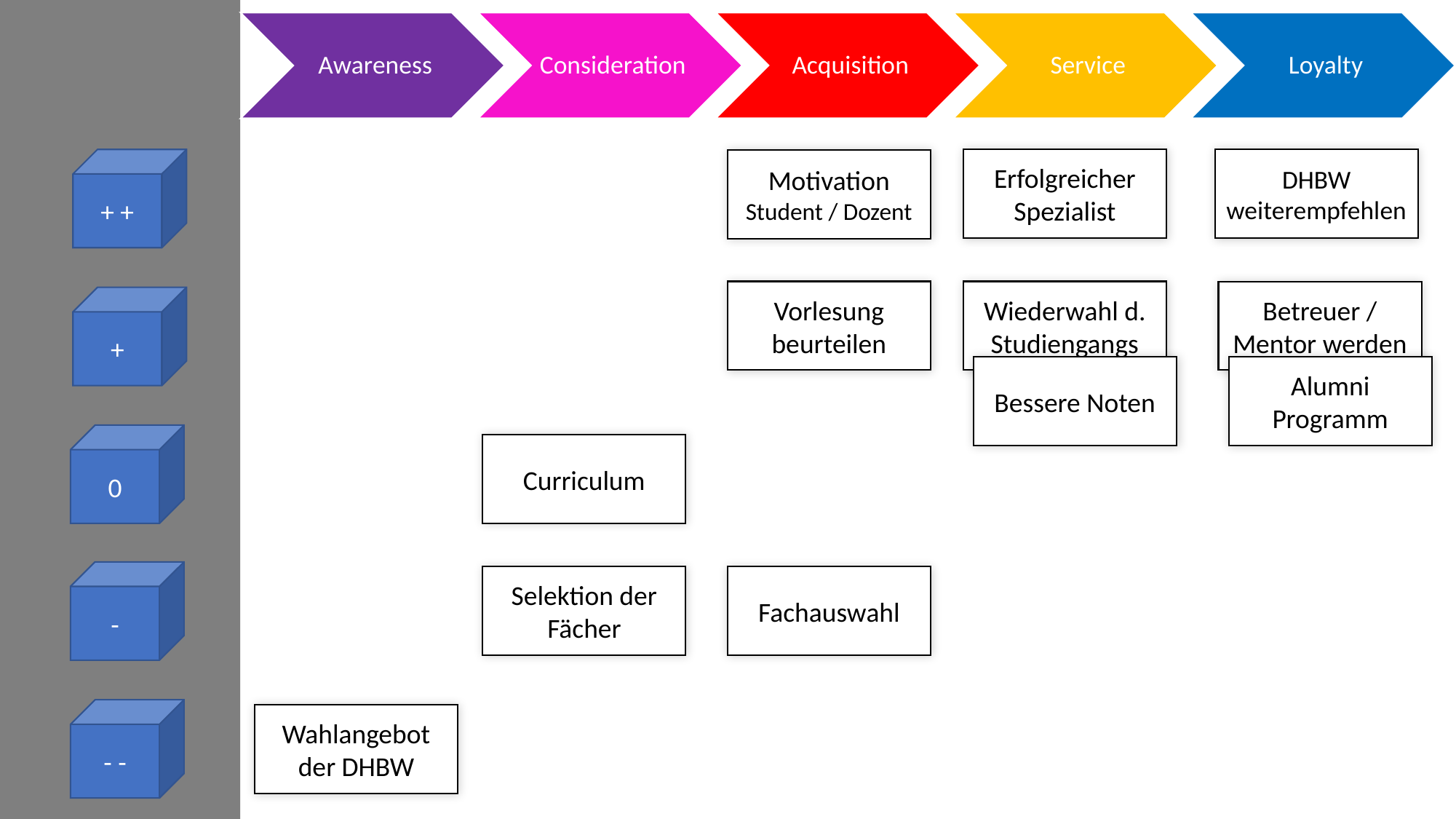

Awareness
Consideration
Acquisition
Service
Loyalty
+ +
Erfolgreicher Spezialist
DHBW weiterempfehlen
Motivation Student / Dozent
Vorlesung beurteilen
Wiederwahl d. Studiengangs
Betreuer / Mentor werden
+
Bessere Noten
Alumni Programm
0
Curriculum
-
Selektion der Fächer
Fachauswahl
- -
Wahlangebot der DHBW